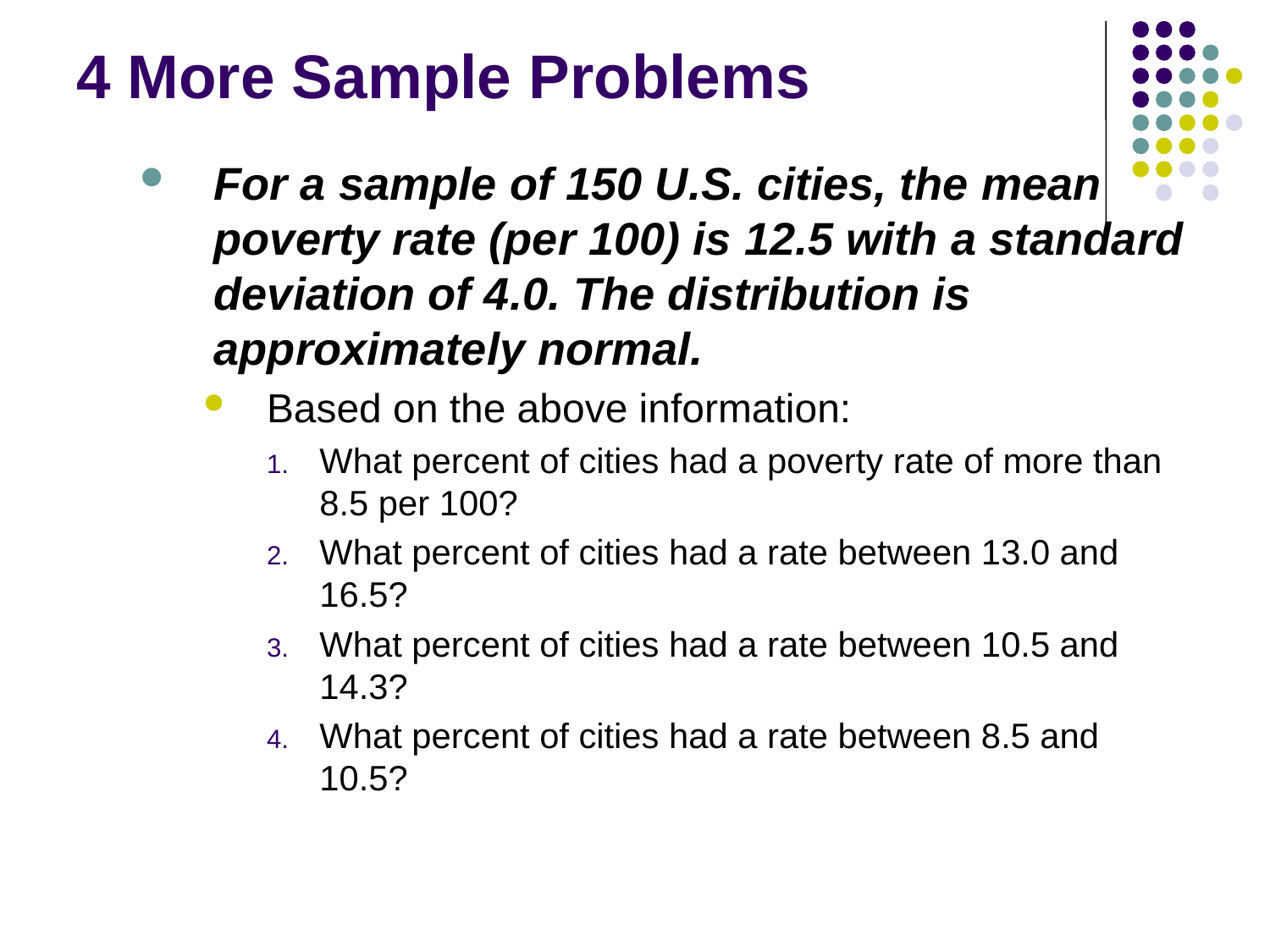

# 4 More Sample Problems
For a sample of 150 U.S. cities, the mean poverty rate (per 100) is 12.5 with a standard deviation of 4.0. The distribution is approximately normal.
Based on the above information:
What percent of cities had a poverty rate of more than 8.5 per 100?
What percent of cities had a rate between 13.0 and 16.5?
What percent of cities had a rate between 10.5 and 14.3?
What percent of cities had a rate between 8.5 and 10.5?